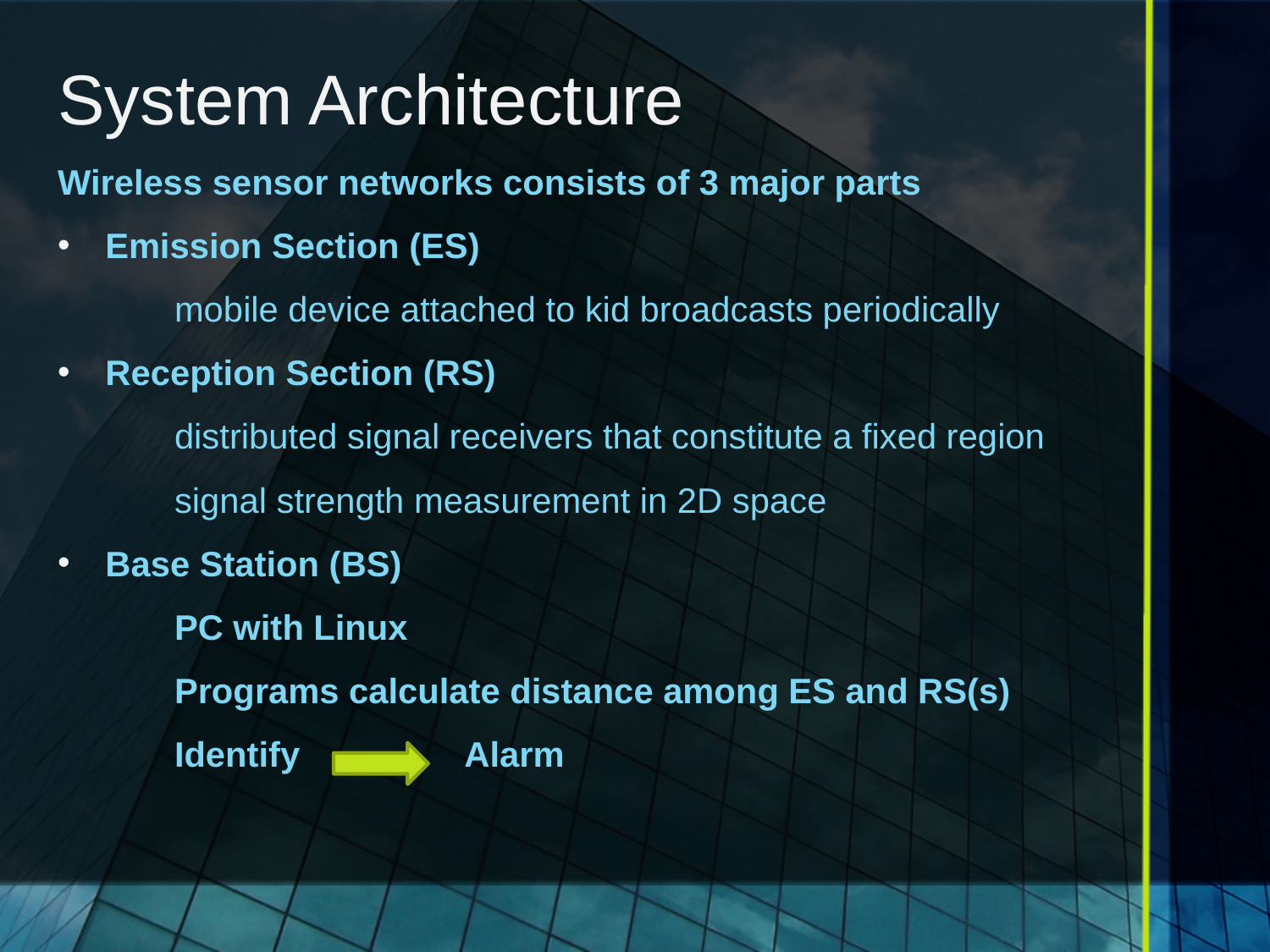

# System Architecture
Wireless sensor networks consists of 3 major parts
Emission Section (ES)
            mobile device attached to kid broadcasts periodically
Reception Section (RS)
            distributed signal receivers that constitute a fixed region
            signal strength measurement in 2D space
Base Station (BS)
            PC with Linux
            Programs calculate distance among ES and RS(s)
            Identify                 Alarm